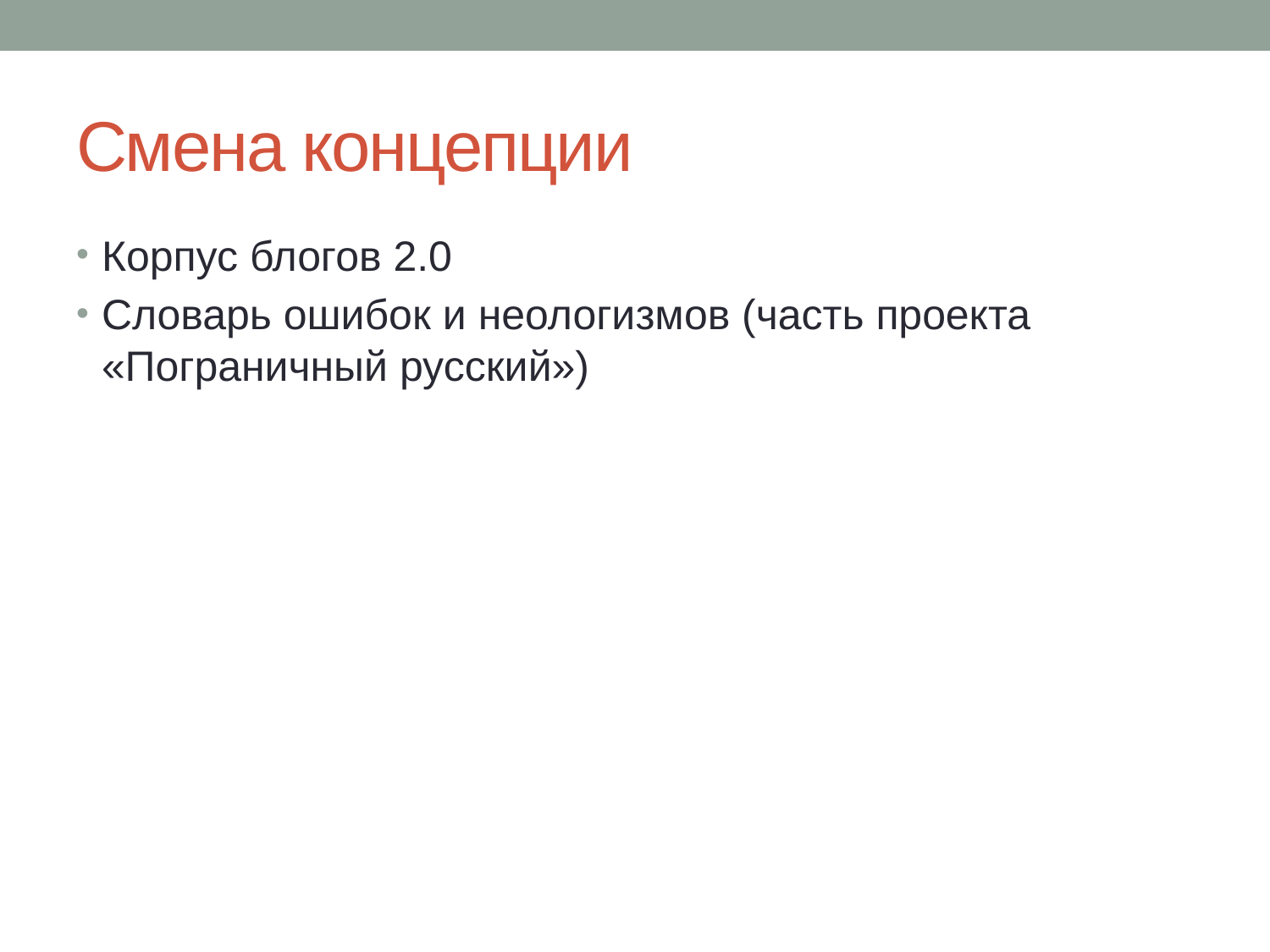

# Смена концепции
Корпус блогов 2.0
Словарь ошибок и неологизмов (часть проекта «Пограничный русский»)